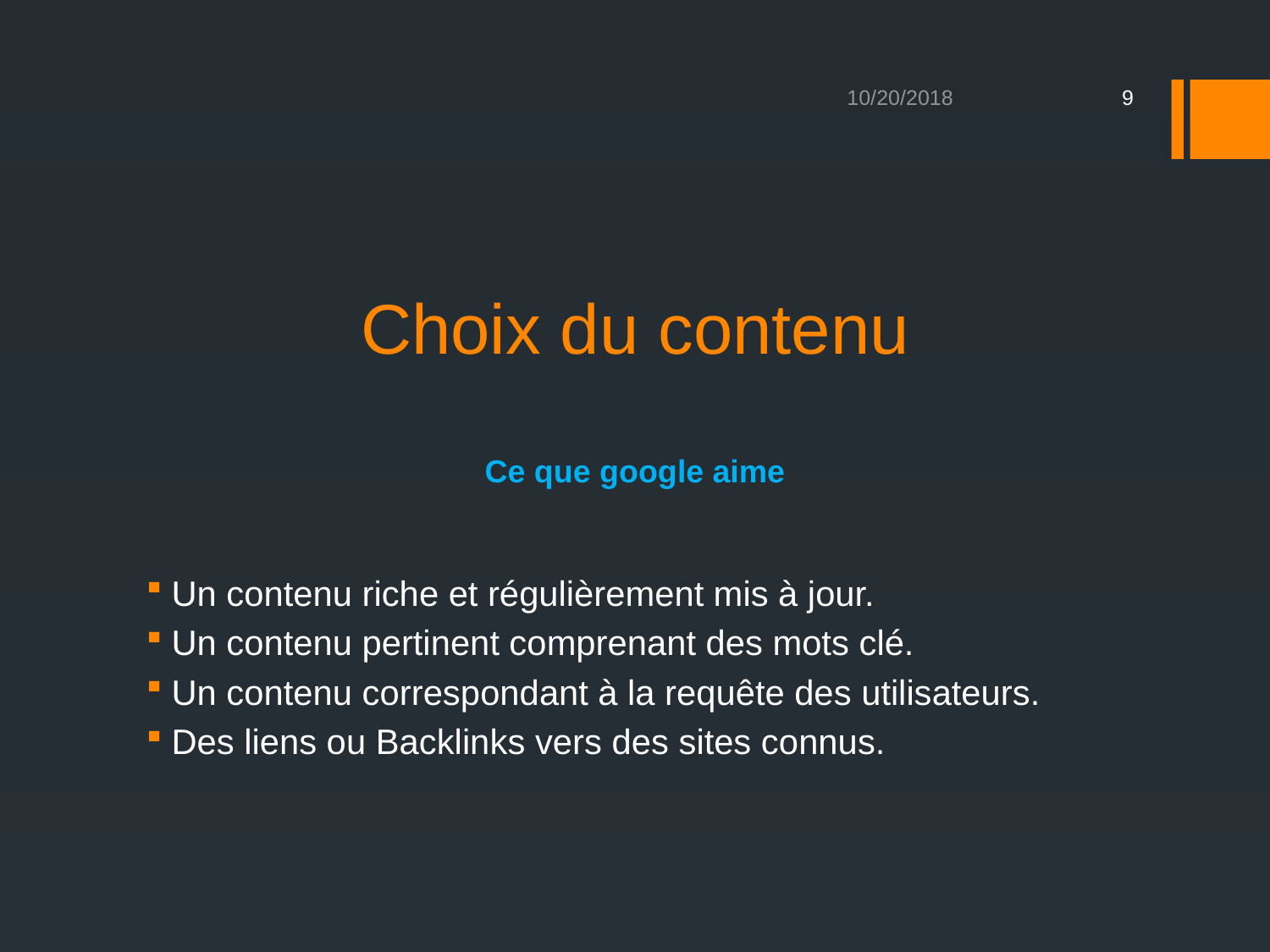

10/20/2018
9

# Choix du contenu
Ce que google aime
Un contenu riche et régulièrement mis à jour.
Un contenu pertinent comprenant des mots clé.
Un contenu correspondant à la requête des utilisateurs.
Des liens ou Backlinks vers des sites connus.